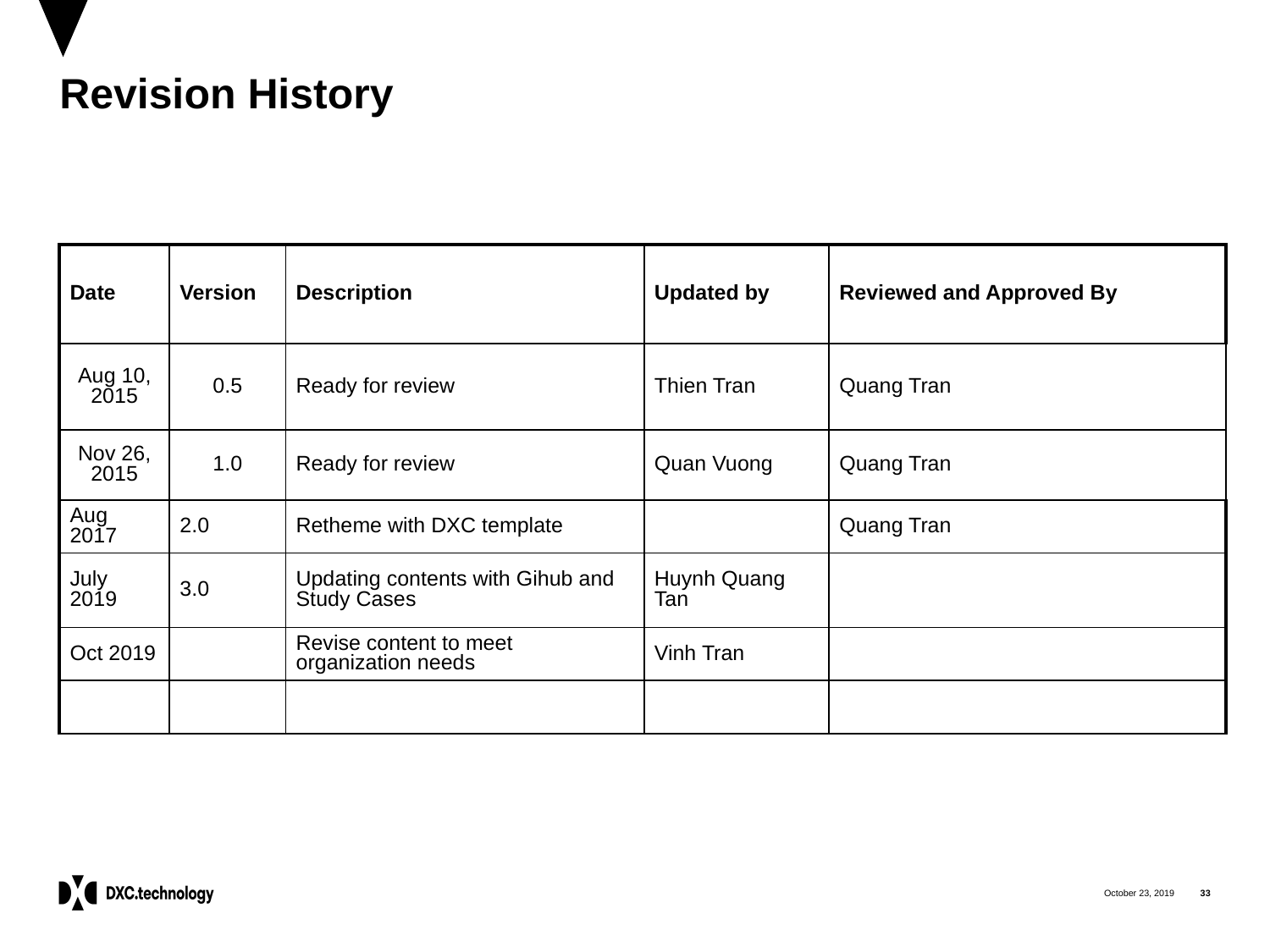

# Revision History
| Date | Version | Description | Updated by | Reviewed and Approved By |
| --- | --- | --- | --- | --- |
| Aug 10, 2015 | 0.5 | Ready for review | Thien Tran | Quang Tran |
| Nov 26, 2015 | 1.0 | Ready for review | Quan Vuong | Quang Tran |
| Aug 2017 | 2.0 | Retheme with DXC template |  | Quang Tran |
| July 2019 | 3.0 | Updating contents with Gihub and Study Cases | Huynh Quang Tan |  |
| Oct 2019 |  | Revise content to meet organization needs | Vinh Tran |  |
|  |  |  |  |  |